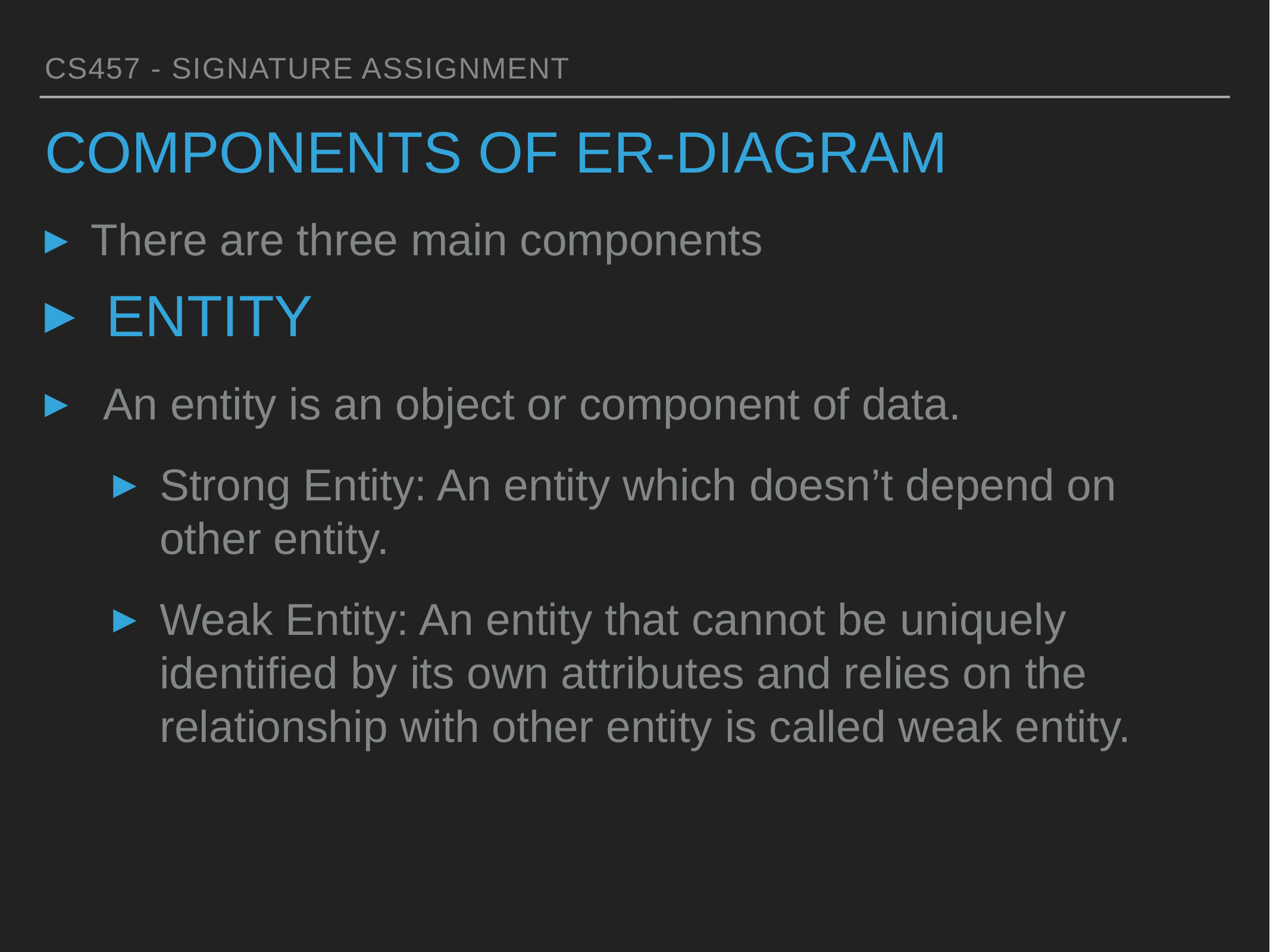

CS457 - Signature Assignment
Components of ER-Diagram
There are three main components
Entity
 An entity is an object or component of data.
Strong Entity: An entity which doesn’t depend on other entity.
Weak Entity: An entity that cannot be uniquely identified by its own attributes and relies on the relationship with other entity is called weak entity.